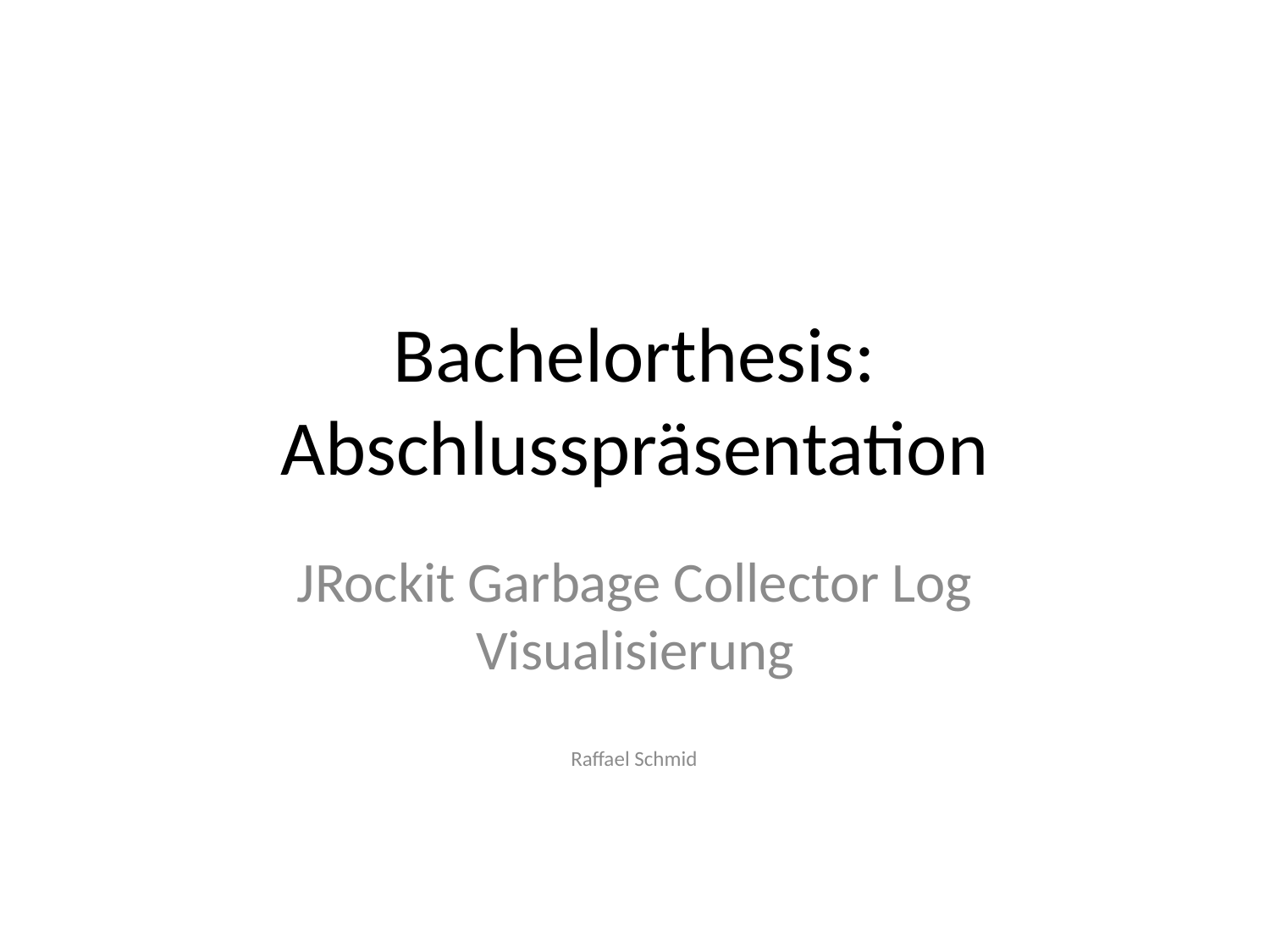

# Bachelorthesis: Abschlusspräsentation
JRockit Garbage Collector Log Visualisierung
Raffael Schmid